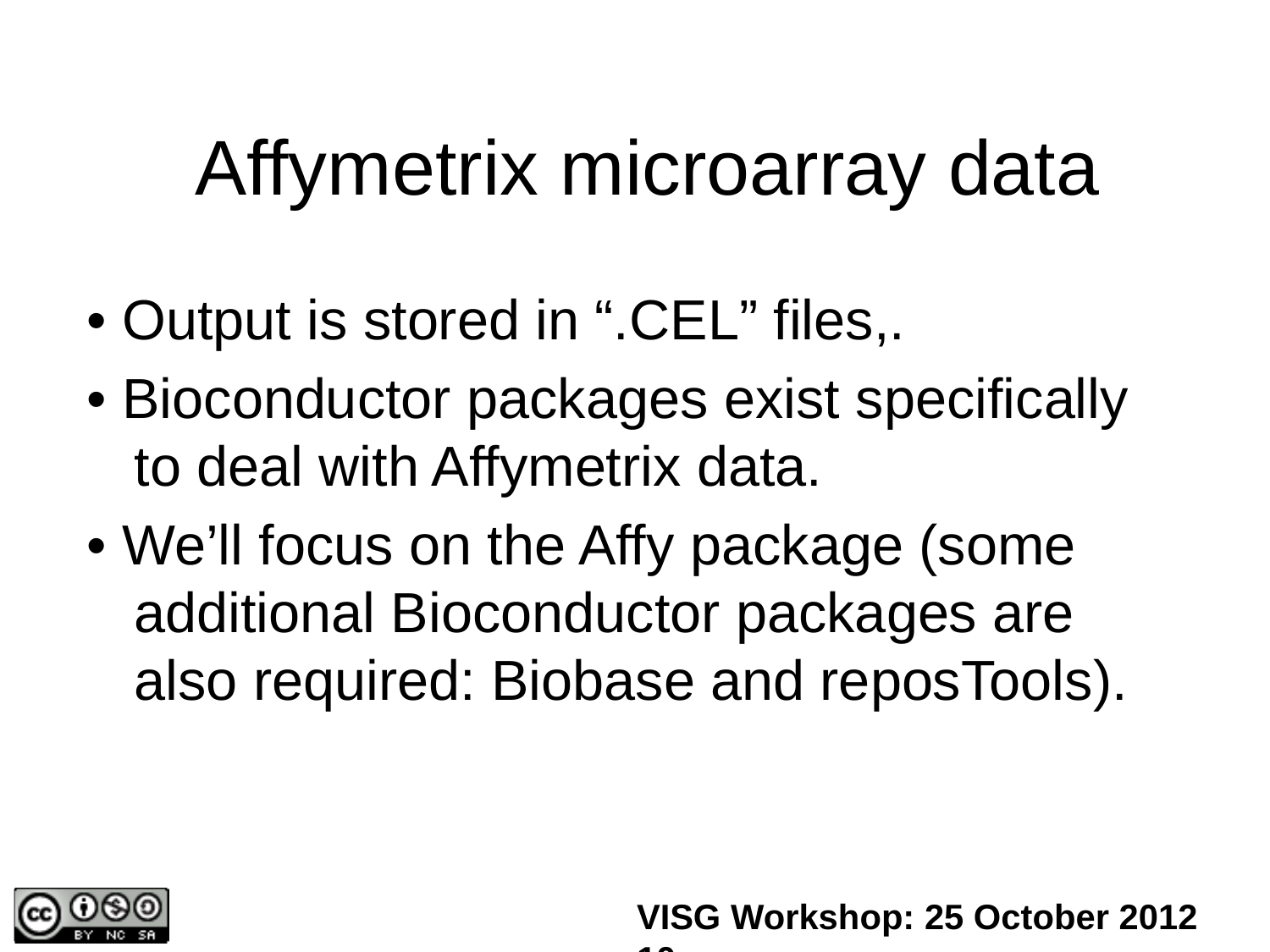

# Affymetrix microarray data
• Output is stored in “.CEL” files,.
• Bioconductor packages exist specifically to deal with Affymetrix data.
• We’ll focus on the Affy package (some additional Bioconductor packages are also required: Biobase and reposTools).